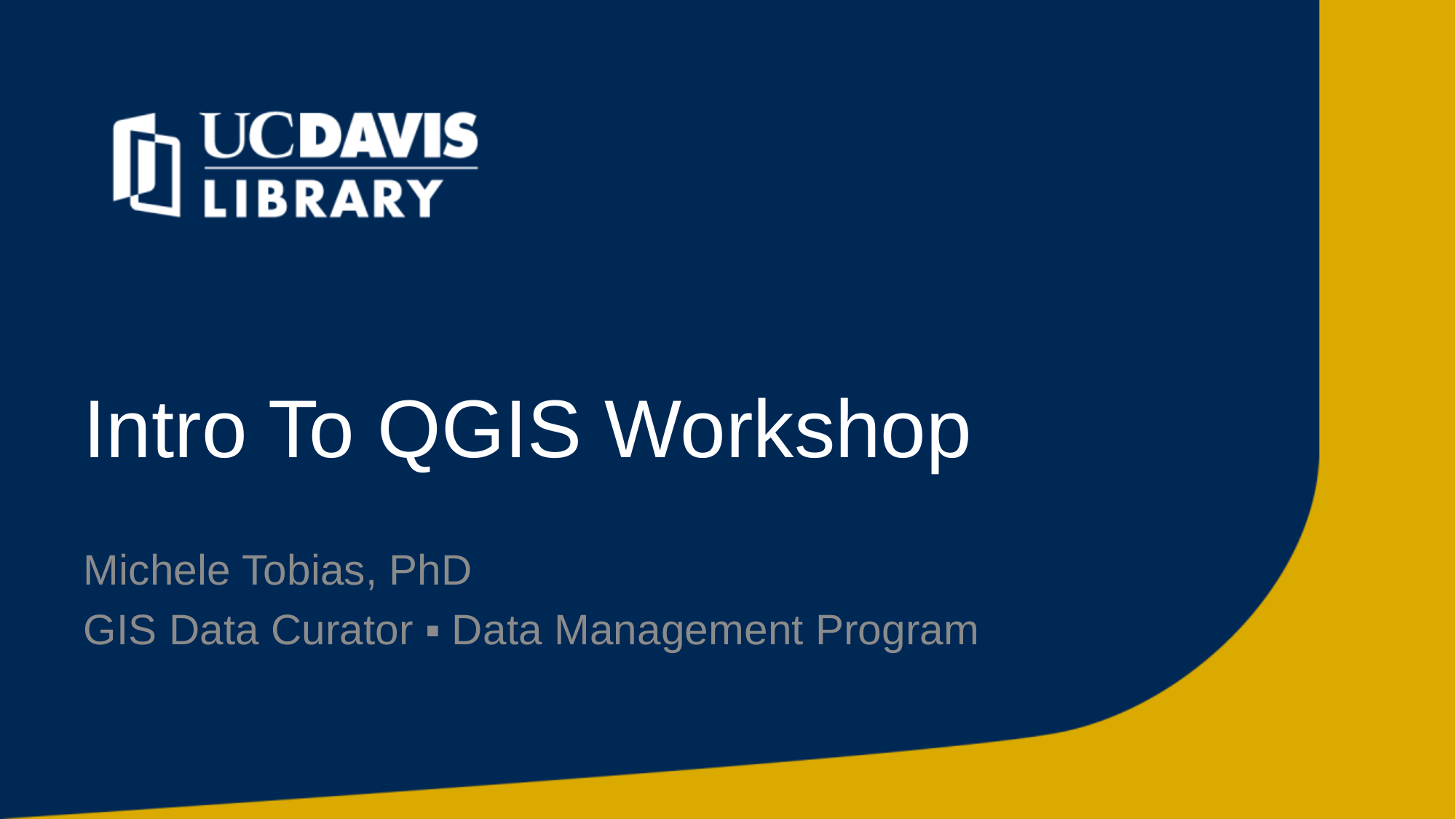

# Intro To QGIS Workshop
Michele Tobias, PhD
GIS Data Curator ▪ Data Management Program